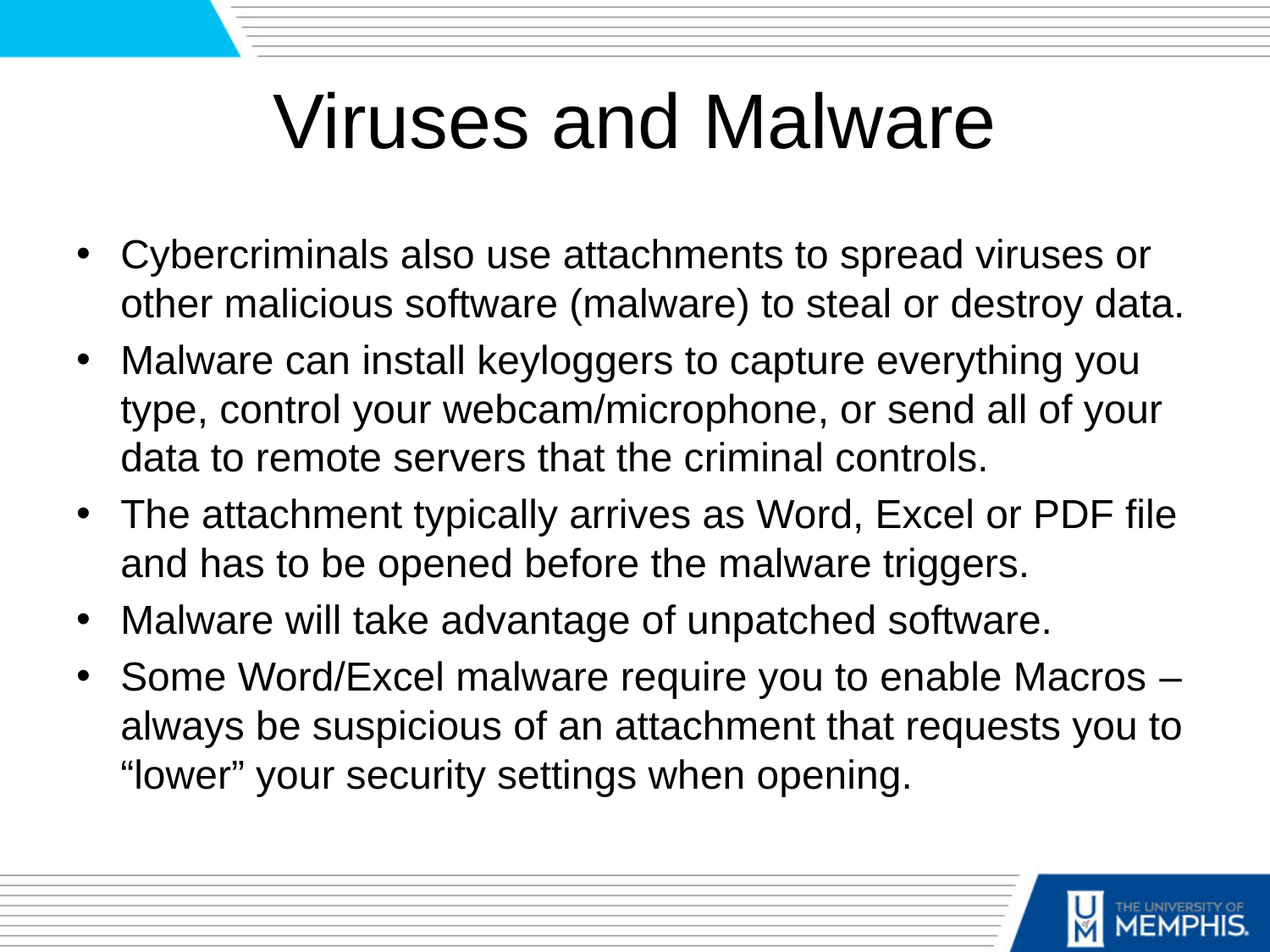

# Viruses and Malware
Cybercriminals also use attachments to spread viruses or other malicious software (malware) to steal or destroy data.
Malware can install keyloggers to capture everything you type, control your webcam/microphone, or send all of your data to remote servers that the criminal controls.
The attachment typically arrives as Word, Excel or PDF file and has to be opened before the malware triggers.
Malware will take advantage of unpatched software.
Some Word/Excel malware require you to enable Macros – always be suspicious of an attachment that requests you to “lower” your security settings when opening.